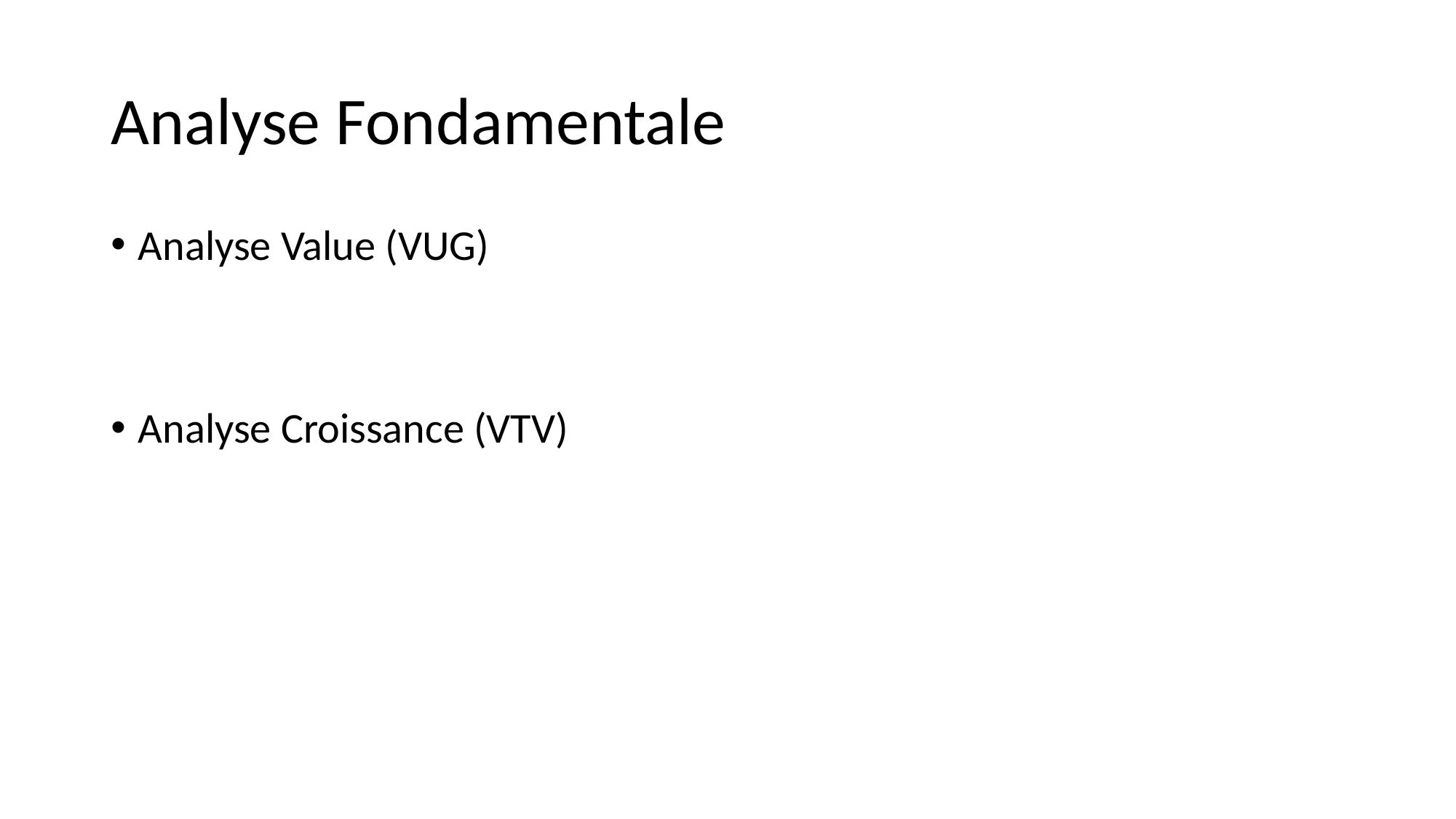

# Analyse Fondamentale
Analyse Value (VUG)

Analyse Croissance (VTV)